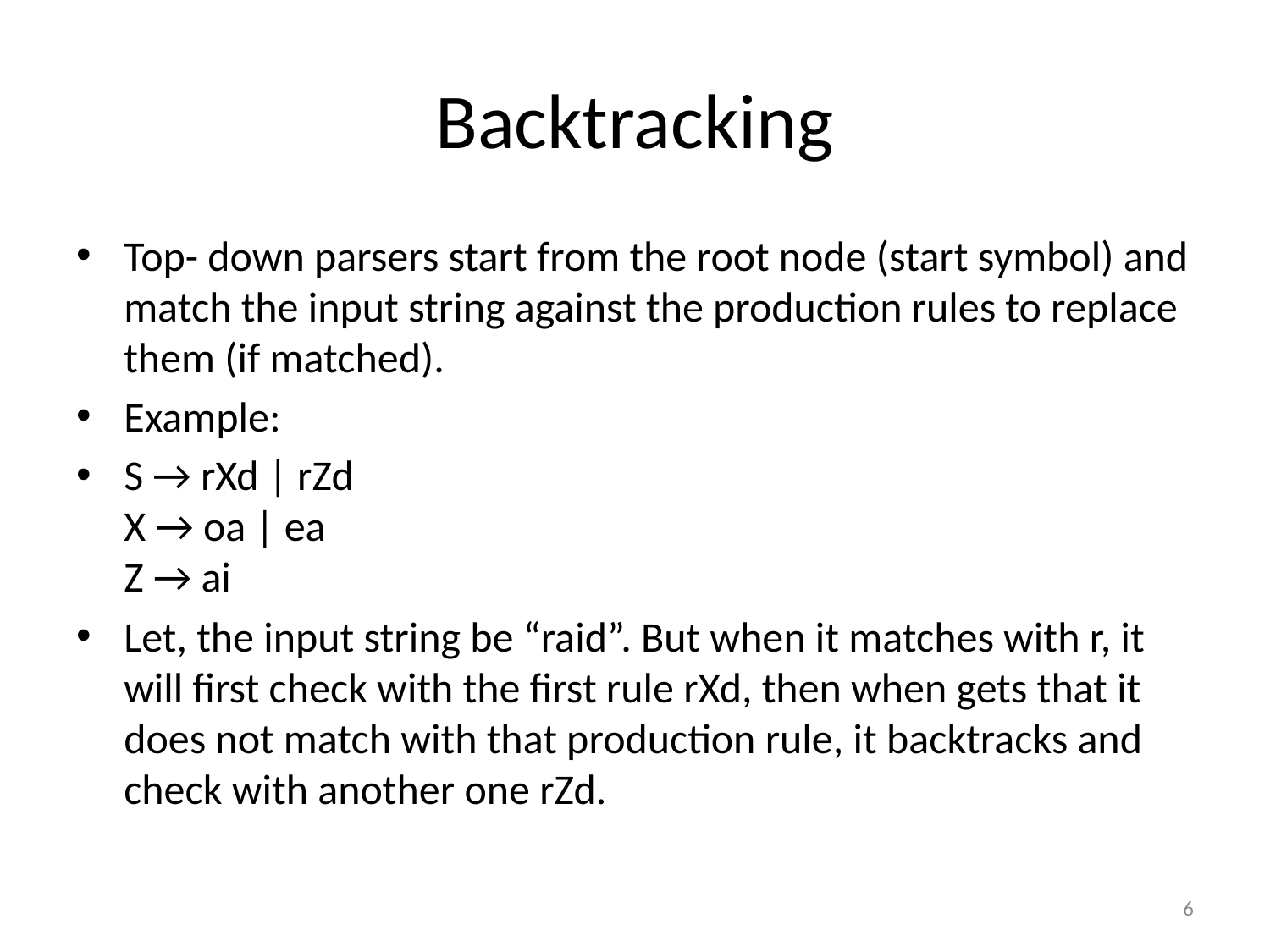

# Backtracking
Top- down parsers start from the root node (start symbol) and match the input string against the production rules to replace them (if matched).
Example:
S → rXd | rZd
X → oa | ea
Z → ai
Let, the input string be “raid”. But when it matches with r, it will first check with the first rule rXd, then when gets that it does not match with that production rule, it backtracks and check with another one rZd.

6